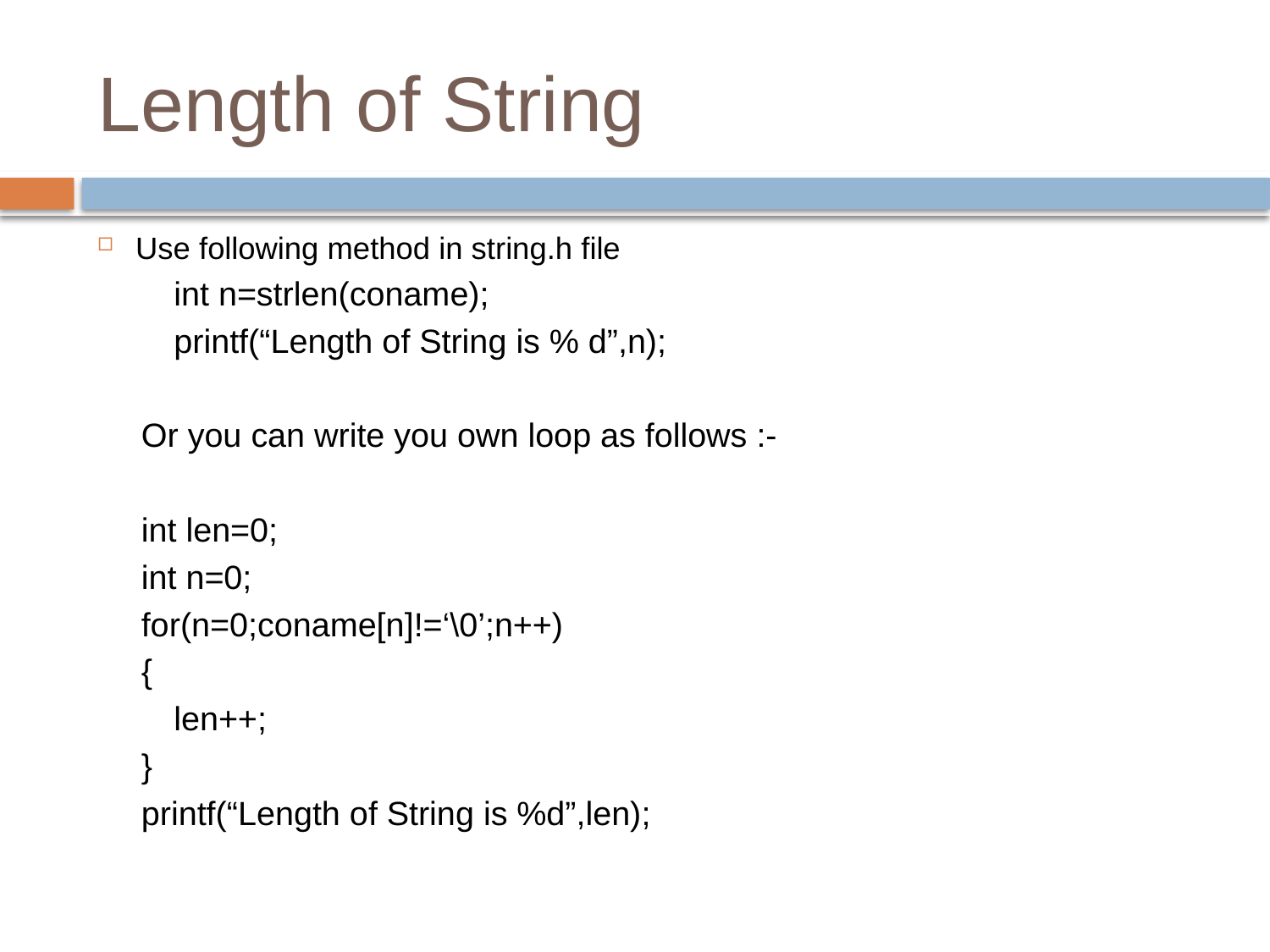

# Length of String
Use following method in string.h file
	int n=strlen(coname);
	printf(“Length of String is % d”,n);

Or you can write you own loop as follows :-

int len=0;
int n=0;
for(n=0;coname[n]!=‘\0’;n++)
{
	len++;
}
printf(“Length of String is %d”,len);